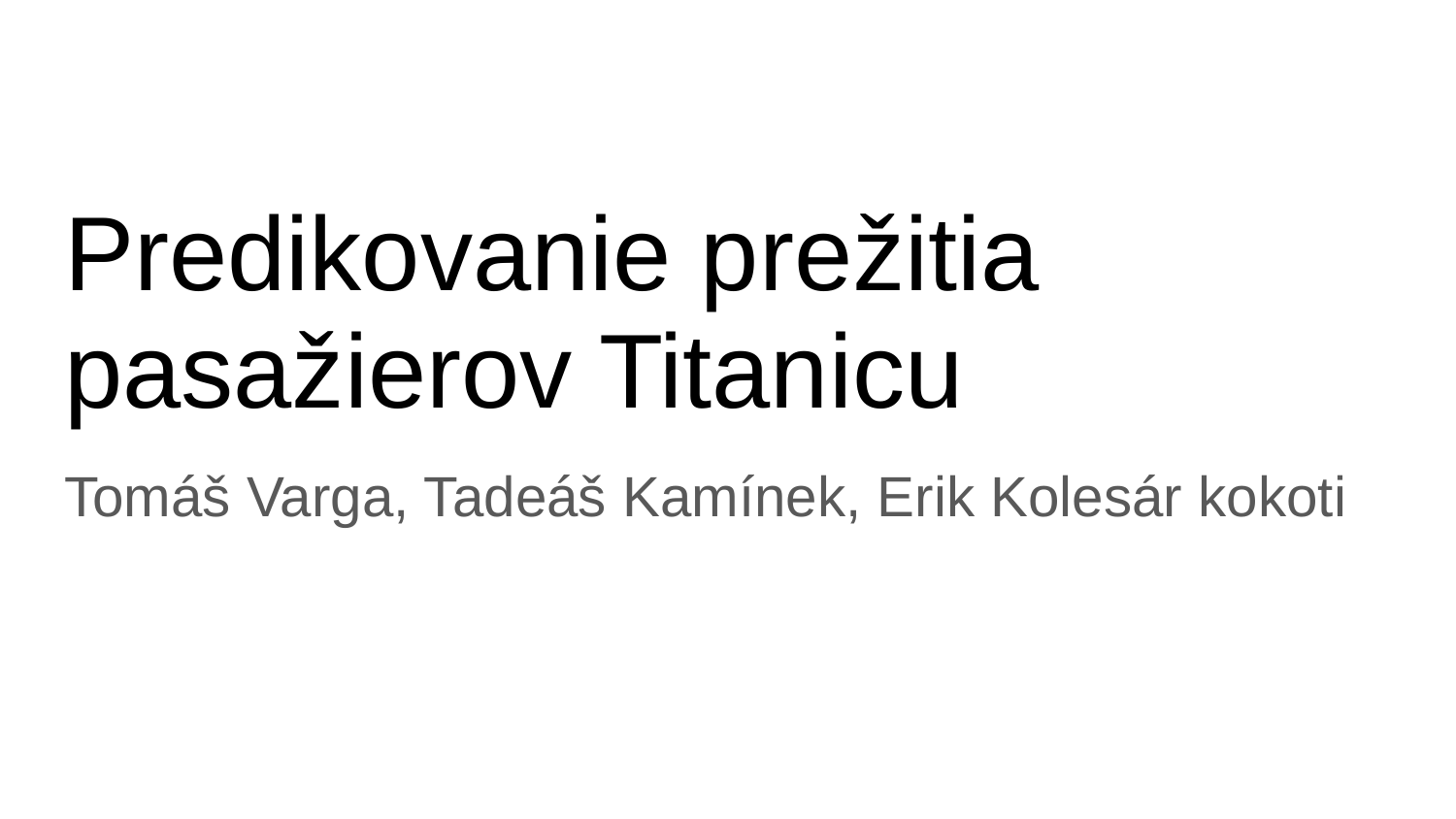

# Predikovanie prežitia pasažierov Titanicu
Tomáš Varga, Tadeáš Kamínek, Erik Kolesár kokoti